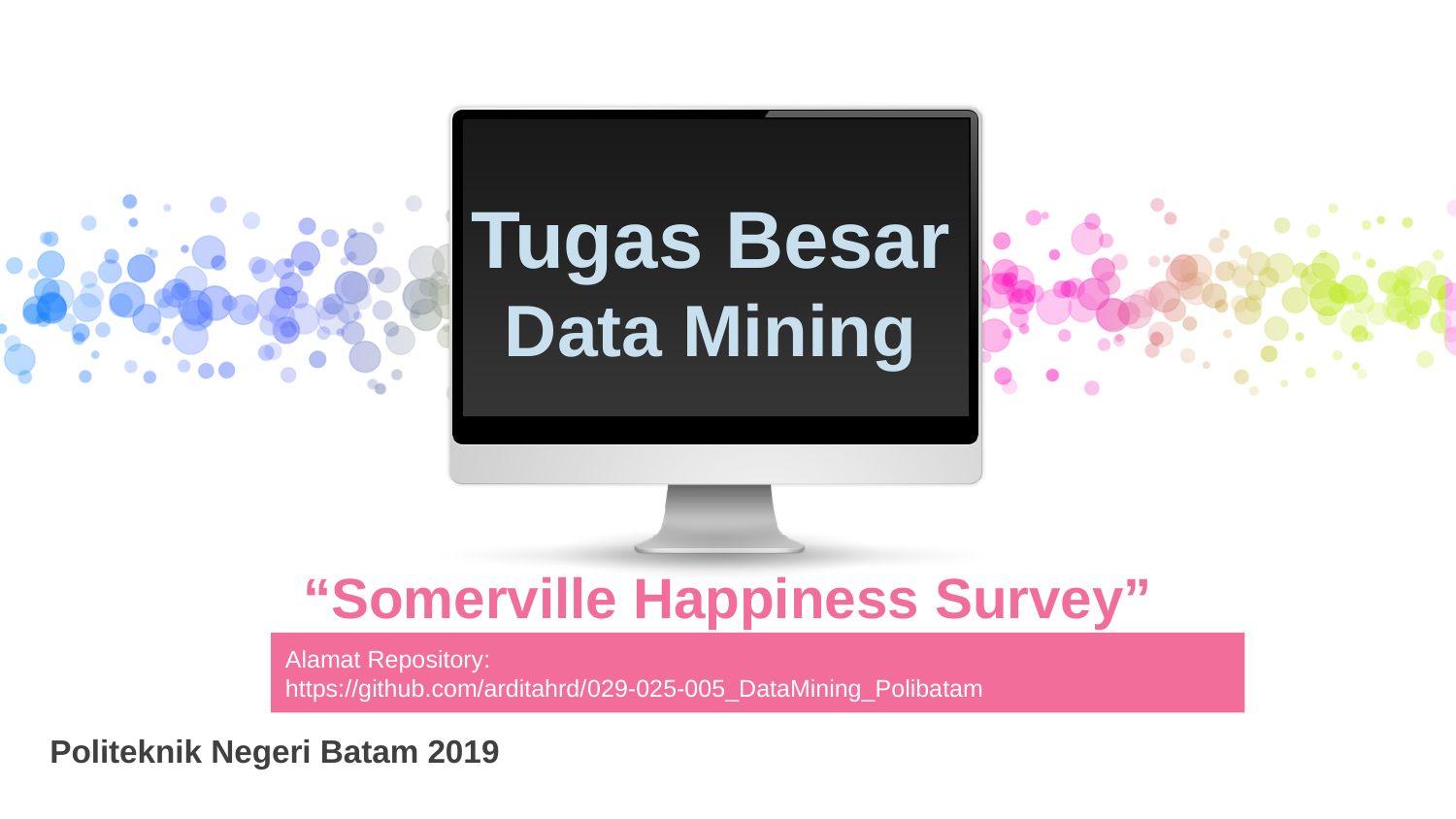

Tugas Besar
Data Mining
# “Somerville Happiness Survey”
Alamat Repository:
https://github.com/arditahrd/029-025-005_DataMining_Polibatam
Politeknik Negeri Batam 2019